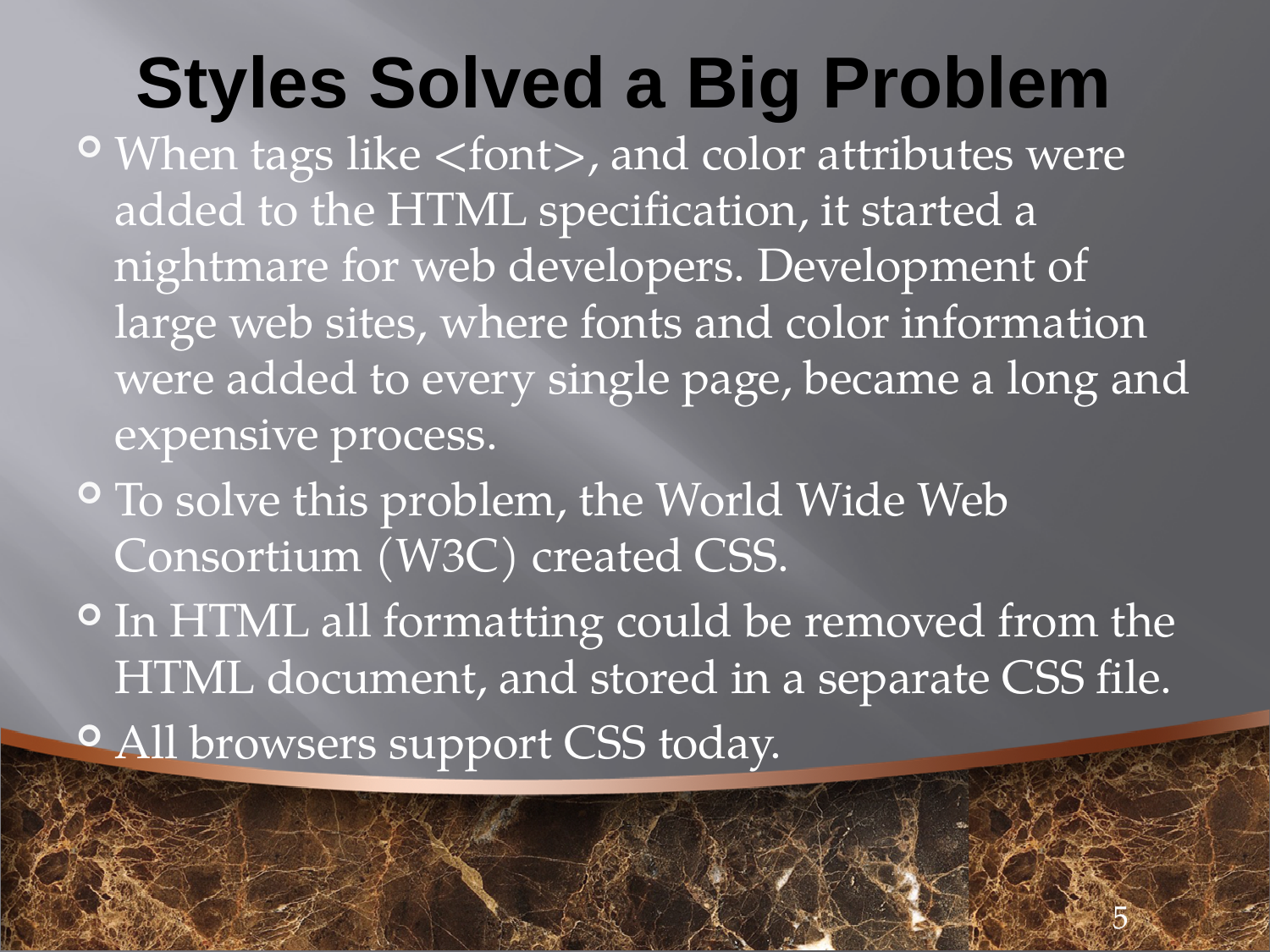

# Styles Solved a Big Problem
When tags like <font>, and color attributes were added to the HTML specification, it started a nightmare for web developers. Development of large web sites, where fonts and color information were added to every single page, became a long and expensive process.
To solve this problem, the World Wide Web Consortium (W3C) created CSS.
In HTML all formatting could be removed from the HTML document, and stored in a separate CSS file.
All browsers support CSS today.

5